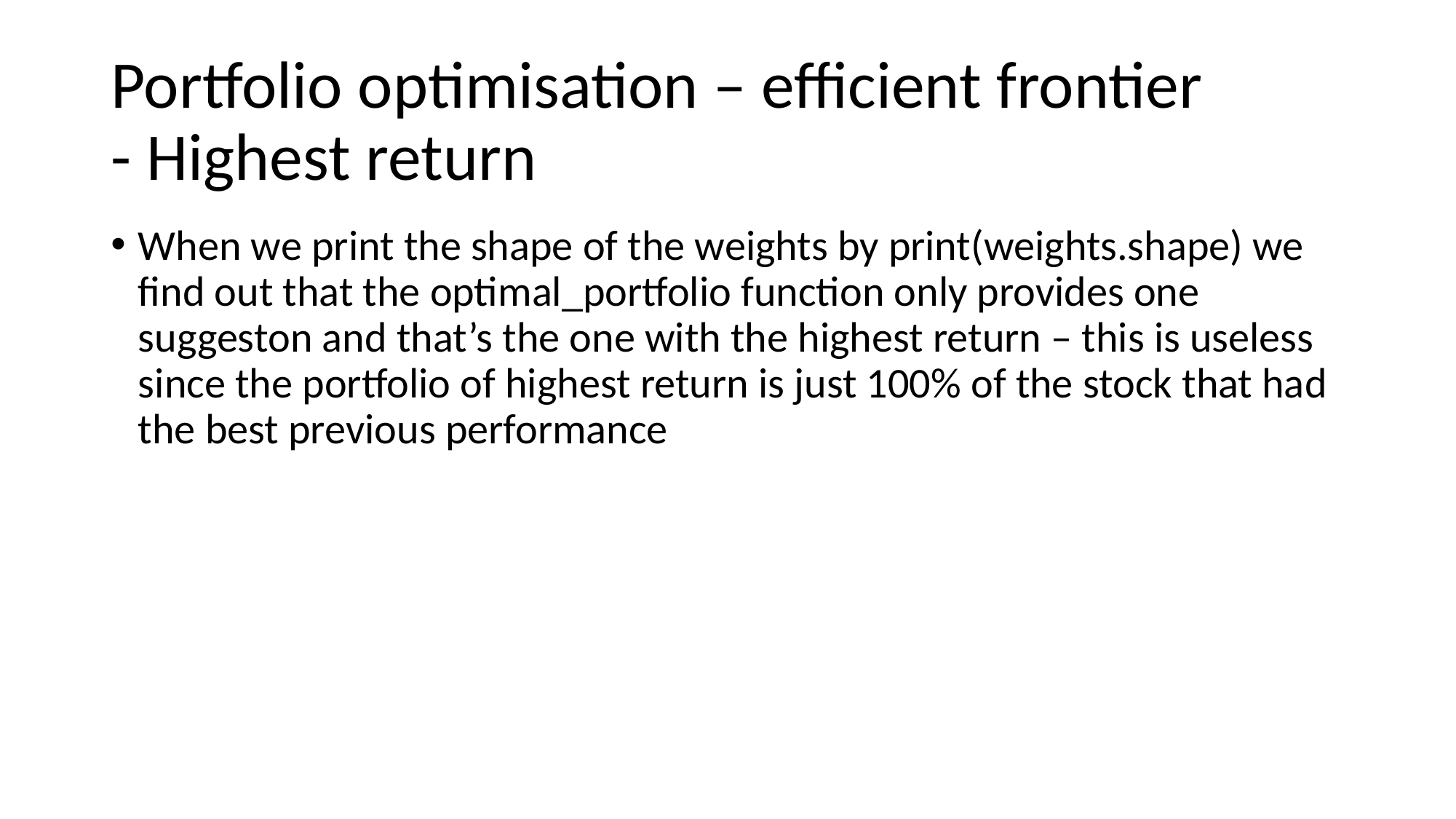

# Portfolio optimisation – efficient frontier - Highest return
When we print the shape of the weights by print(weights.shape) we find out that the optimal_portfolio function only provides one suggeston and that’s the one with the highest return – this is useless since the portfolio of highest return is just 100% of the stock that had the best previous performance